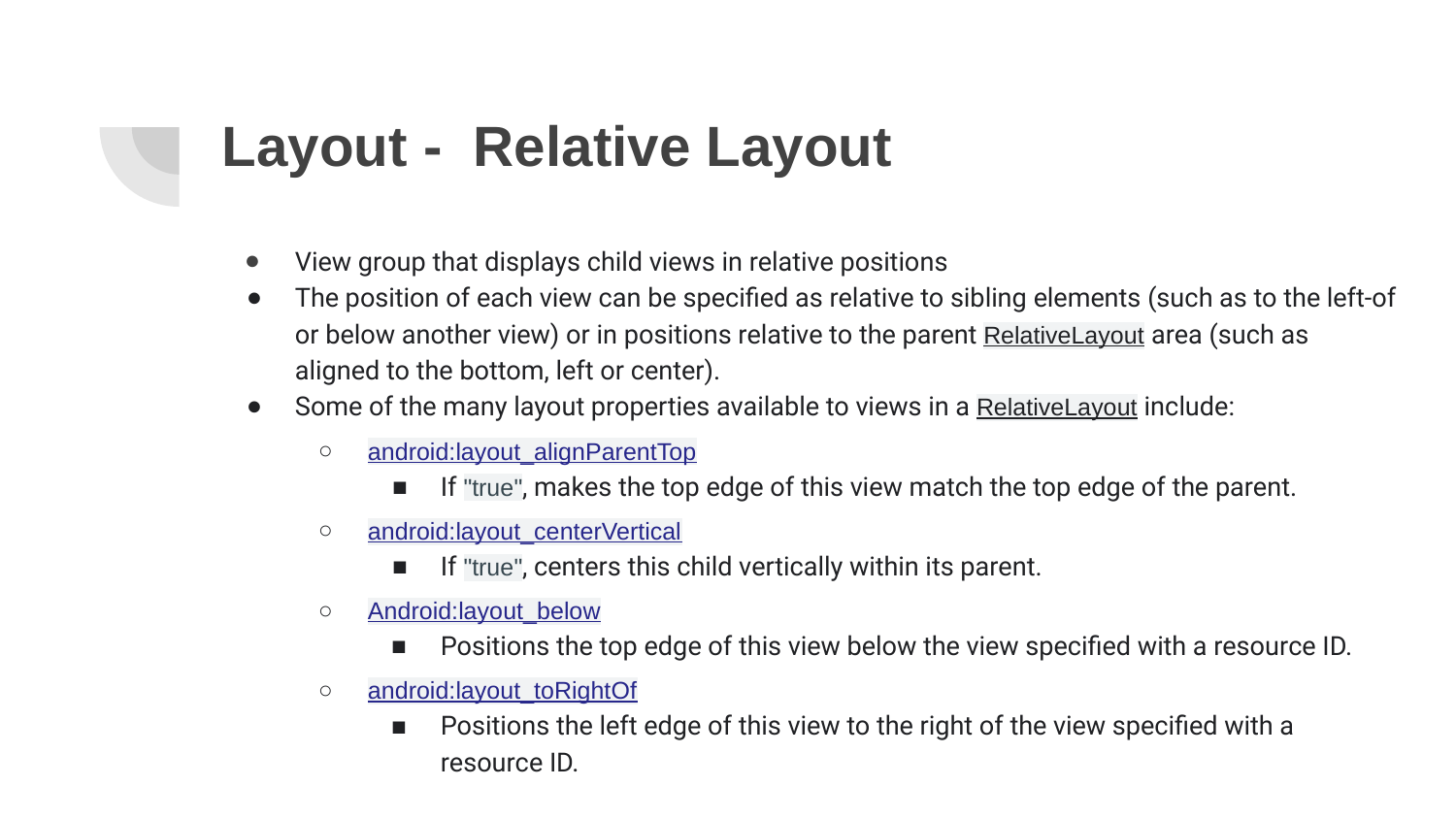

# Layout -  Relative Layout
View group that displays child views in relative positions
The position of each view can be specified as relative to sibling elements (such as to the left-of or below another view) or in positions relative to the parent RelativeLayout area (such as aligned to the bottom, left or center).
Some of the many layout properties available to views in a RelativeLayout include:
android:layout_alignParentTop
If "true", makes the top edge of this view match the top edge of the parent.
android:layout_centerVertical
If "true", centers this child vertically within its parent.
Android:layout_below
Positions the top edge of this view below the view specified with a resource ID.
android:layout_toRightOf
Positions the left edge of this view to the right of the view specified with a resource ID.